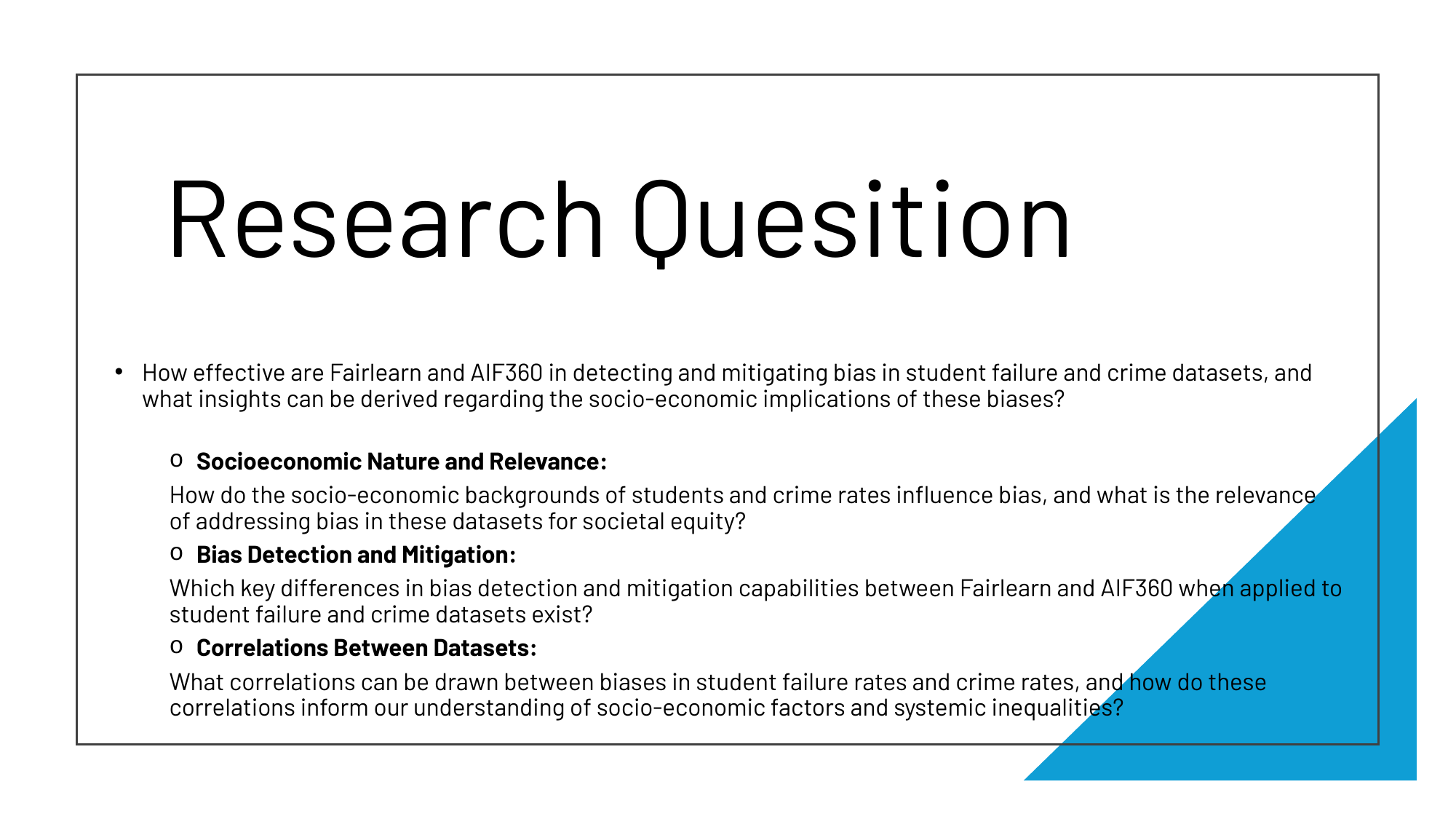

# Research Quesition
How effective are Fairlearn and AIF360 in detecting and mitigating bias in student failure and crime datasets, and what insights can be derived regarding the socio-economic implications of these biases?
Socioeconomic Nature and Relevance:
How do the socio-economic backgrounds of students and crime rates influence bias, and what is the relevance of addressing bias in these datasets for societal equity?
Bias Detection and Mitigation:
Which key differences in bias detection and mitigation capabilities between Fairlearn and AIF360 when applied to student failure and crime datasets exist?
Correlations Between Datasets:
What correlations can be drawn between biases in student failure rates and crime rates, and how do these correlations inform our understanding of socio-economic factors and systemic inequalities?